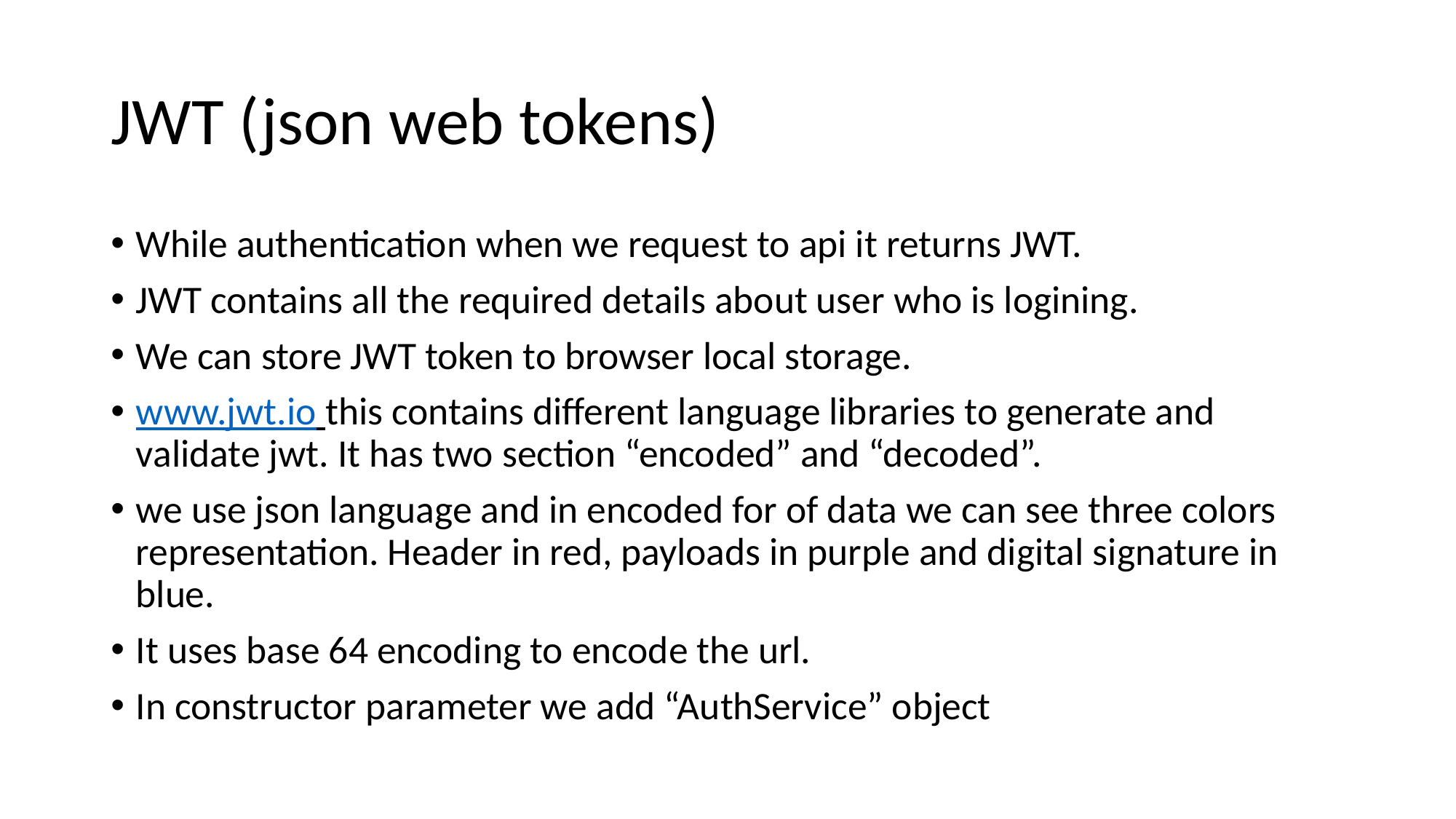

# JWT (json web tokens)
While authentication when we request to api it returns JWT.
JWT contains all the required details about user who is logining.
We can store JWT token to browser local storage.
www.jwt.io this contains different language libraries to generate and validate jwt. It has two section “encoded” and “decoded”.
we use json language and in encoded for of data we can see three colors representation. Header in red, payloads in purple and digital signature in blue.
It uses base 64 encoding to encode the url.
In constructor parameter we add “AuthService” object